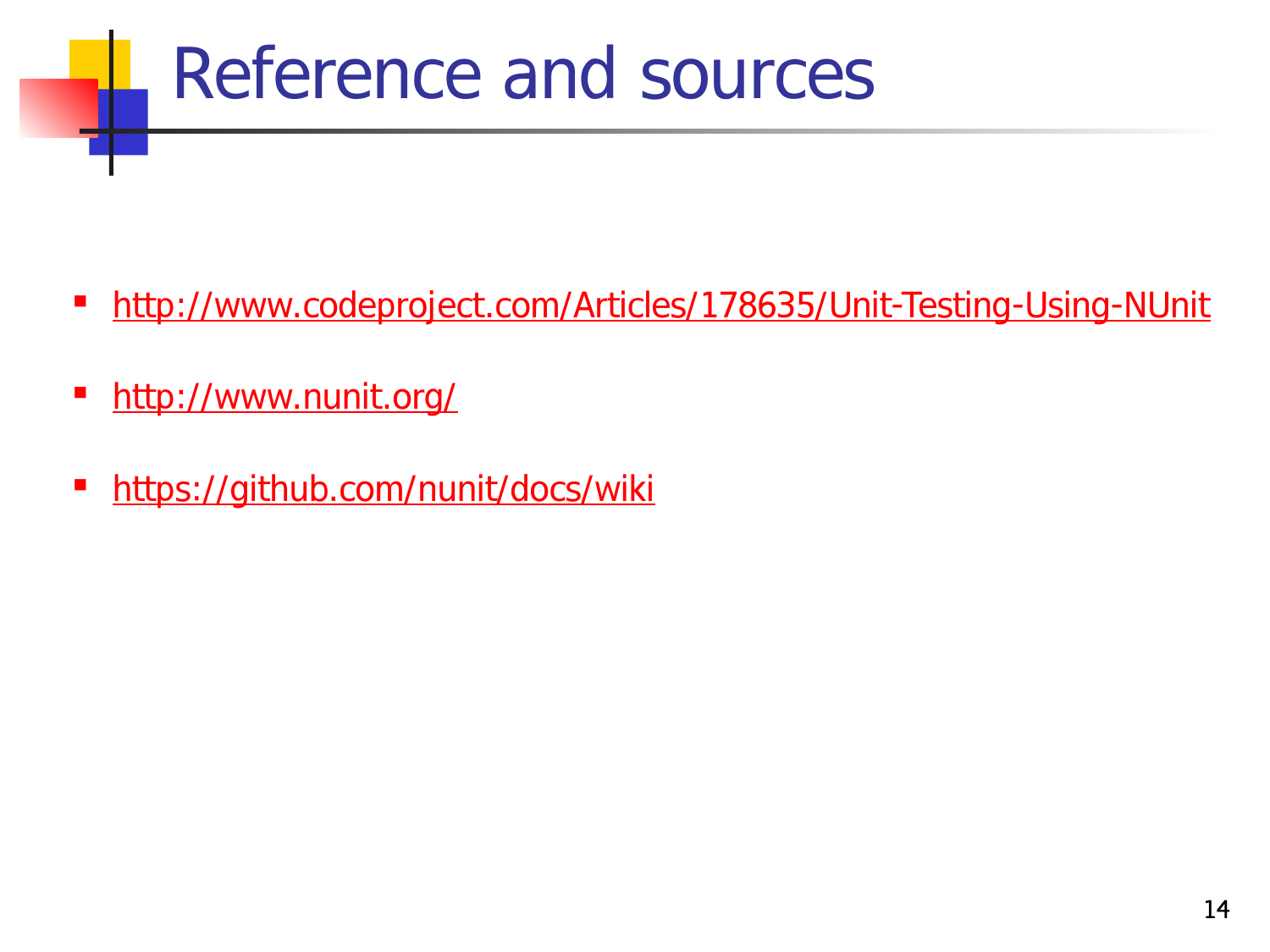

# Reference and sources

http://www.codeproject.com/Articles/178635/Unit-Testing-Using-NUnit
http://www.nunit.org/
https://github.com/nunit/docs/wiki

14